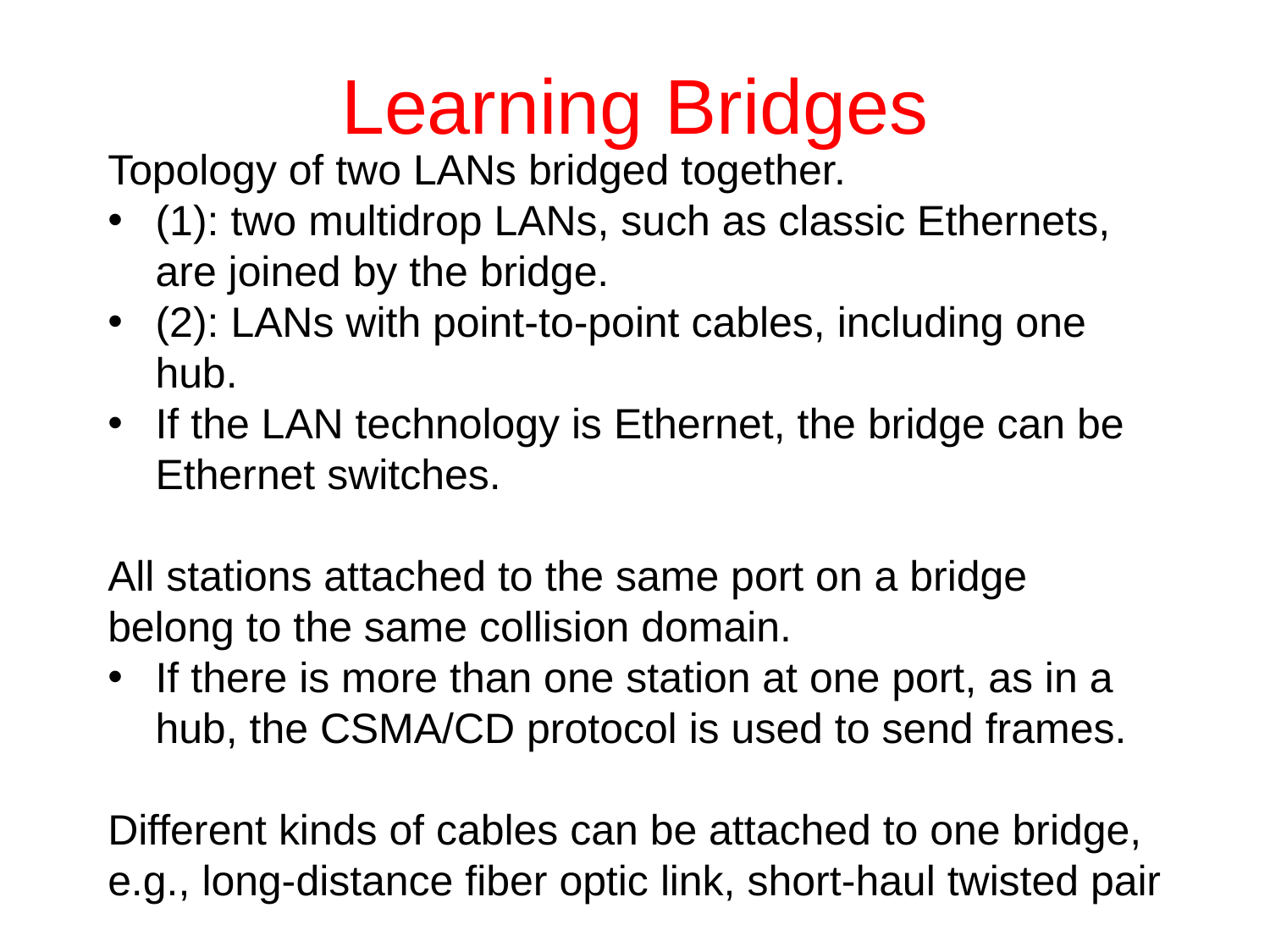

# Learning Bridges
Topology of two LANs bridged together.
(1): two multidrop LANs, such as classic Ethernets, are joined by the bridge.
(2): LANs with point-to-point cables, including one hub.
If the LAN technology is Ethernet, the bridge can be Ethernet switches.

All stations attached to the same port on a bridge belong to the same collision domain.
If there is more than one station at one port, as in a hub, the CSMA/CD protocol is used to send frames.

Different kinds of cables can be attached to one bridge, e.g., long-distance fiber optic link, short-haul twisted pair